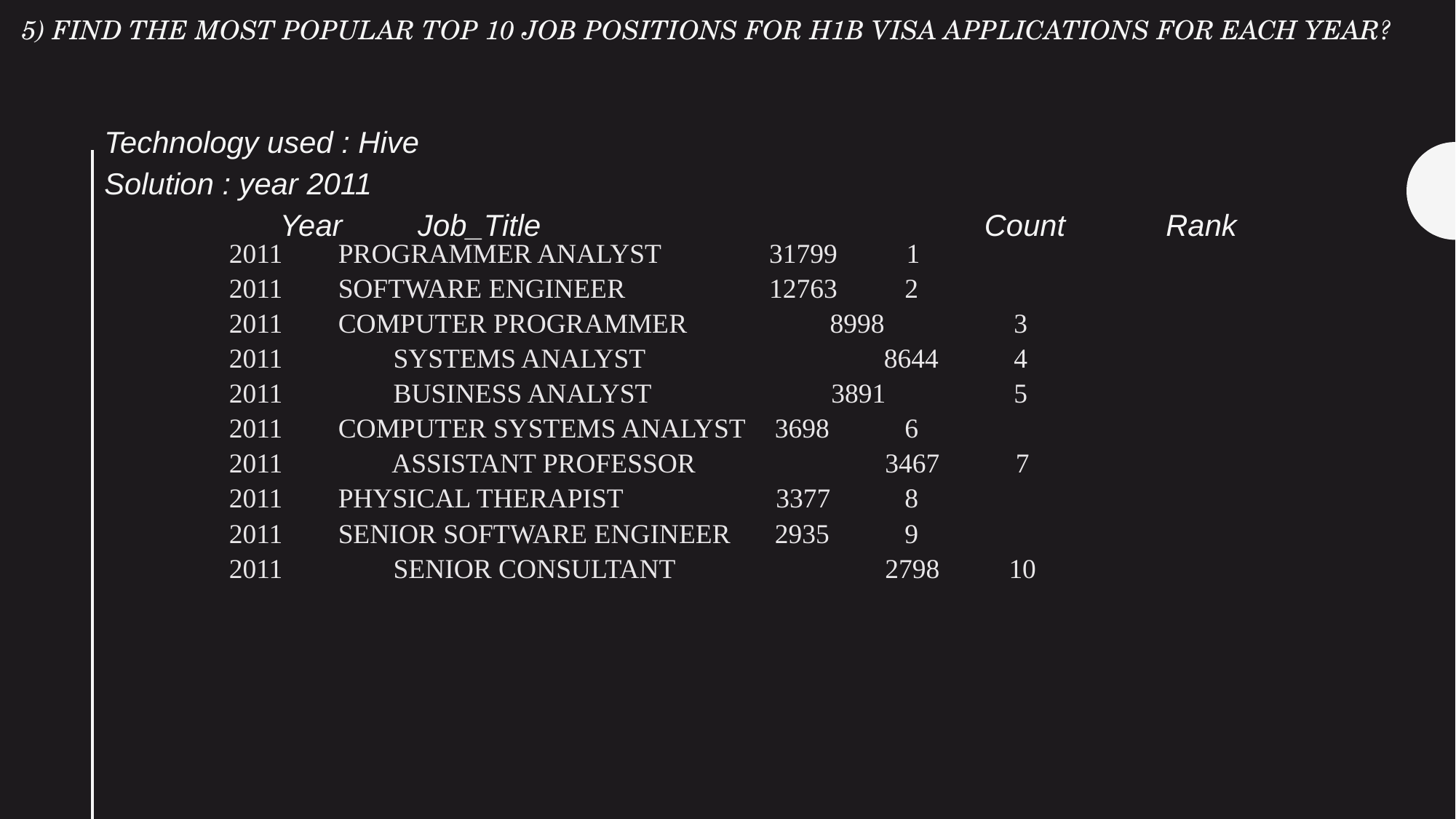

# 5) Find the most popular top 10 job positions for H1B visa applications for each year?
Technology used : Hive
Solution : year 2011
                     Year         Job_Title                                                     Count            Rank
2011  	PROGRAMMER ANALYST	               31799          1
2011  	SOFTWARE ENGINEER	               12763	   2
2011  	COMPUTER PROGRAMMER	        8998	   3
2011	        SYSTEMS ANALYST                    	8644	   4
2011	        BUSINESS ANALYST	                        3891	   5
2011  	COMPUTER SYSTEMS ANALYST	3698	   6
2011	        ASSISTANT PROFESSOR	                3467           7
2011  	PHYSICAL THERAPIST	                3377	   8
2011  	SENIOR SOFTWARE ENGINEER	2935	   9
2011	        SENIOR CONSULTANT	                2798          10